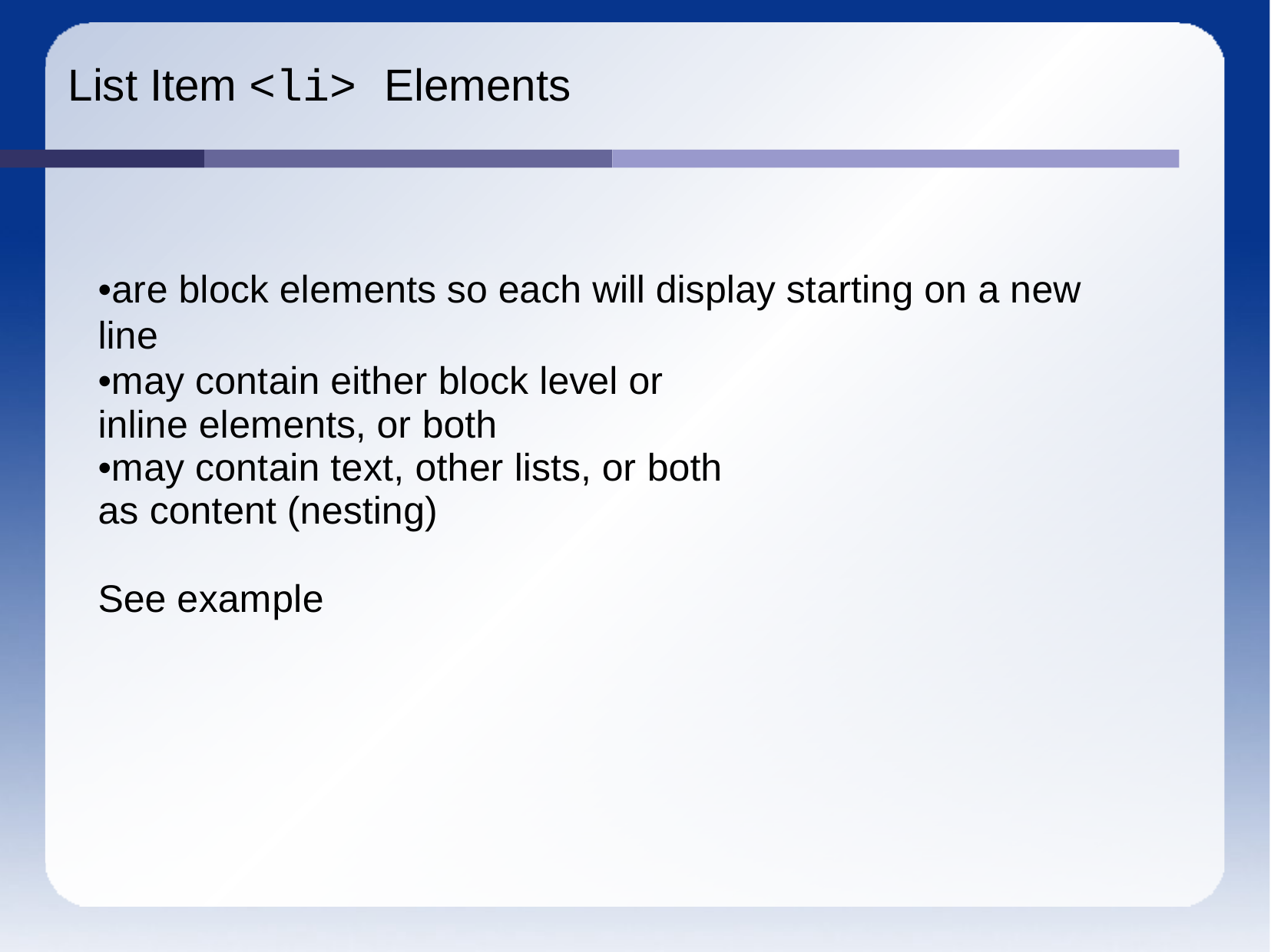

# List Item <li>
Elements
•are block elements so each will display starting on a new line
•may contain either block level or inline elements, or both
•may contain text, other lists, or both as content (nesting)

See example